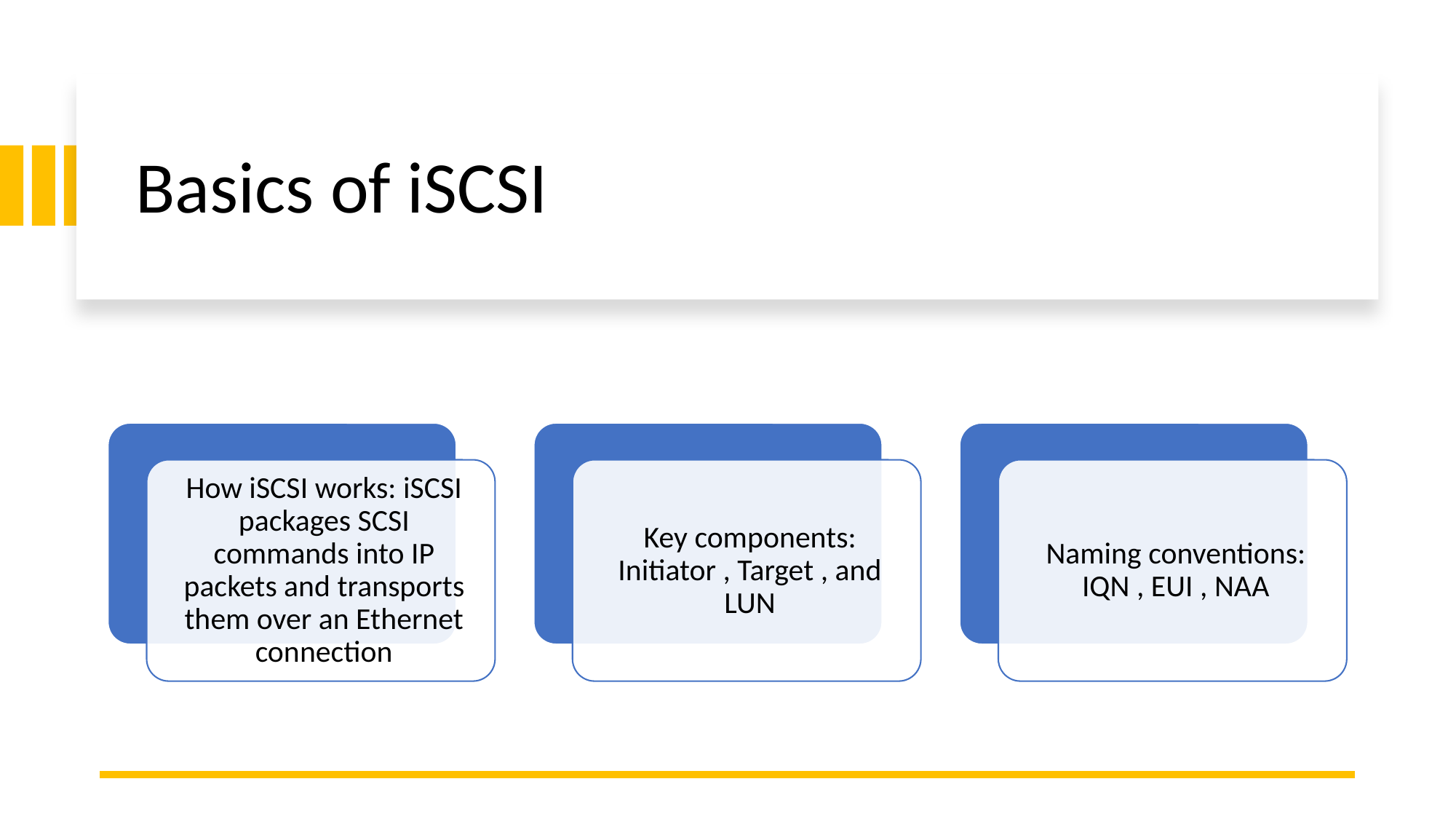

# Basics of iSCSI

How iSCSI works: iSCSI packages SCSI commands into IP packets and transports them over an Ethernet connection
Key components: Initiator , Target , and LUN
Naming conventions: IQN , EUI , NAA